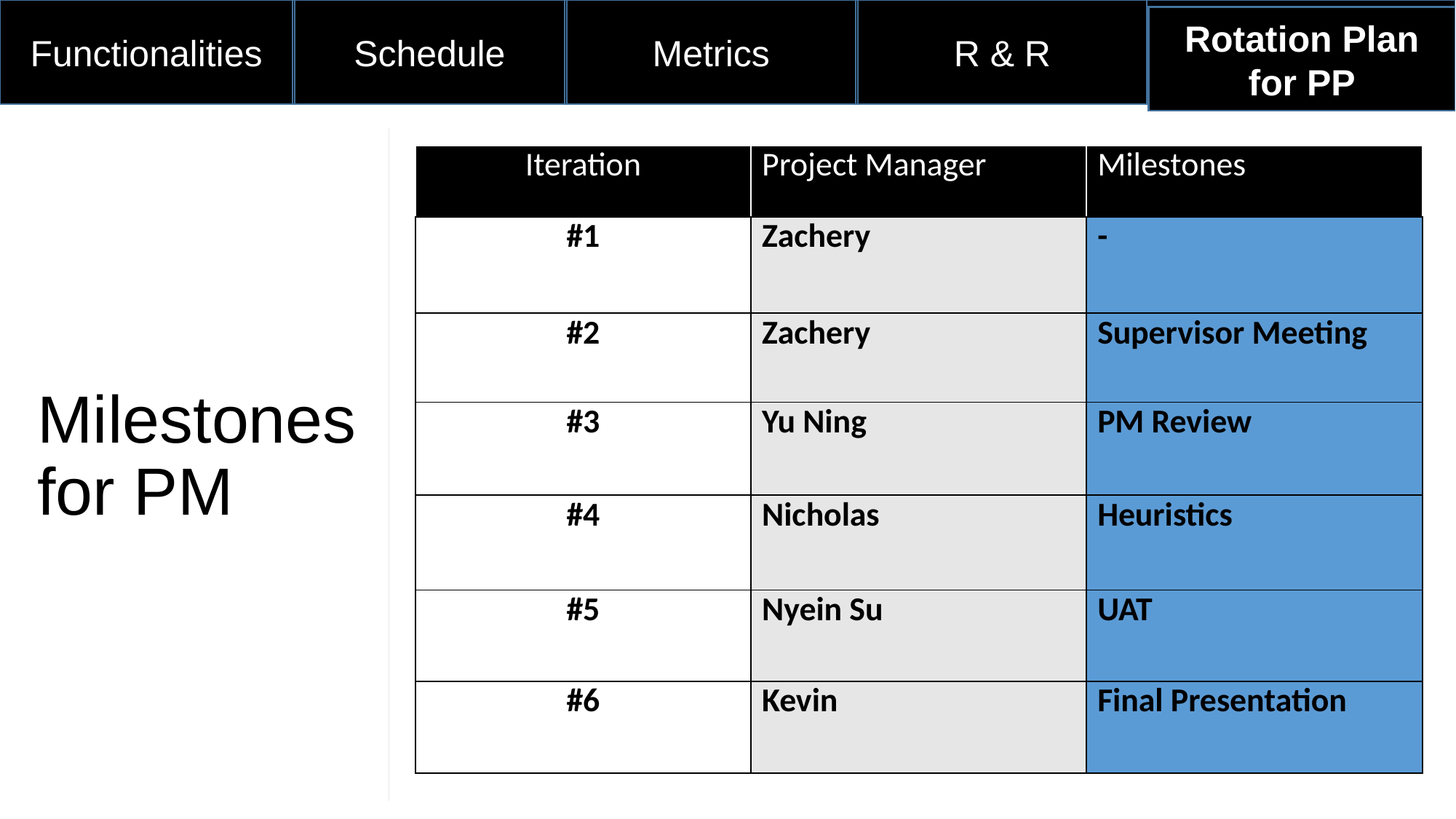

Functionalities
Metrics
R & R
Schedule
Rotation Plan for PP
| Iteration | Project Manager | Milestones |
| --- | --- | --- |
| #1 | Zachery | - |
| #2 | Zachery | Supervisor Meeting |
| #3 | Yu Ning | PM Review |
| #4 | Nicholas | Heuristics |
| #5 | Nyein Su | UAT |
| #6 | Kevin | Final Presentation |
# Milestones for PM